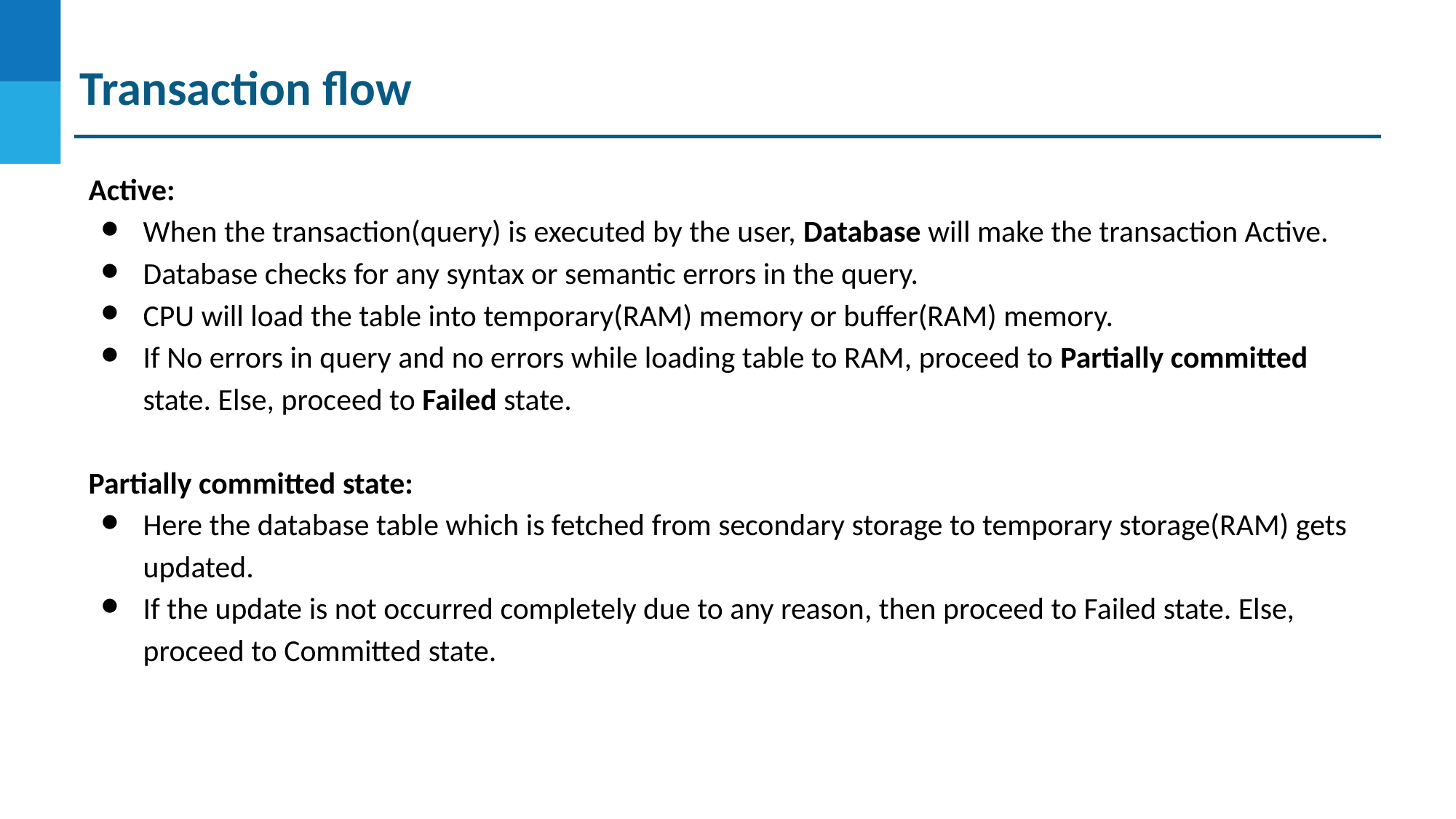

Transaction flow
Active:
When the transaction(query) is executed by the user, Database will make the transaction Active.
Database checks for any syntax or semantic errors in the query.
CPU will load the table into temporary(RAM) memory or buffer(RAM) memory.
If No errors in query and no errors while loading table to RAM, proceed to Partially committed state. Else, proceed to Failed state.

Partially committed state:
Here the database table which is fetched from secondary storage to temporary storage(RAM) gets updated.
If the update is not occurred completely due to any reason, then proceed to Failed state. Else, proceed to Committed state.